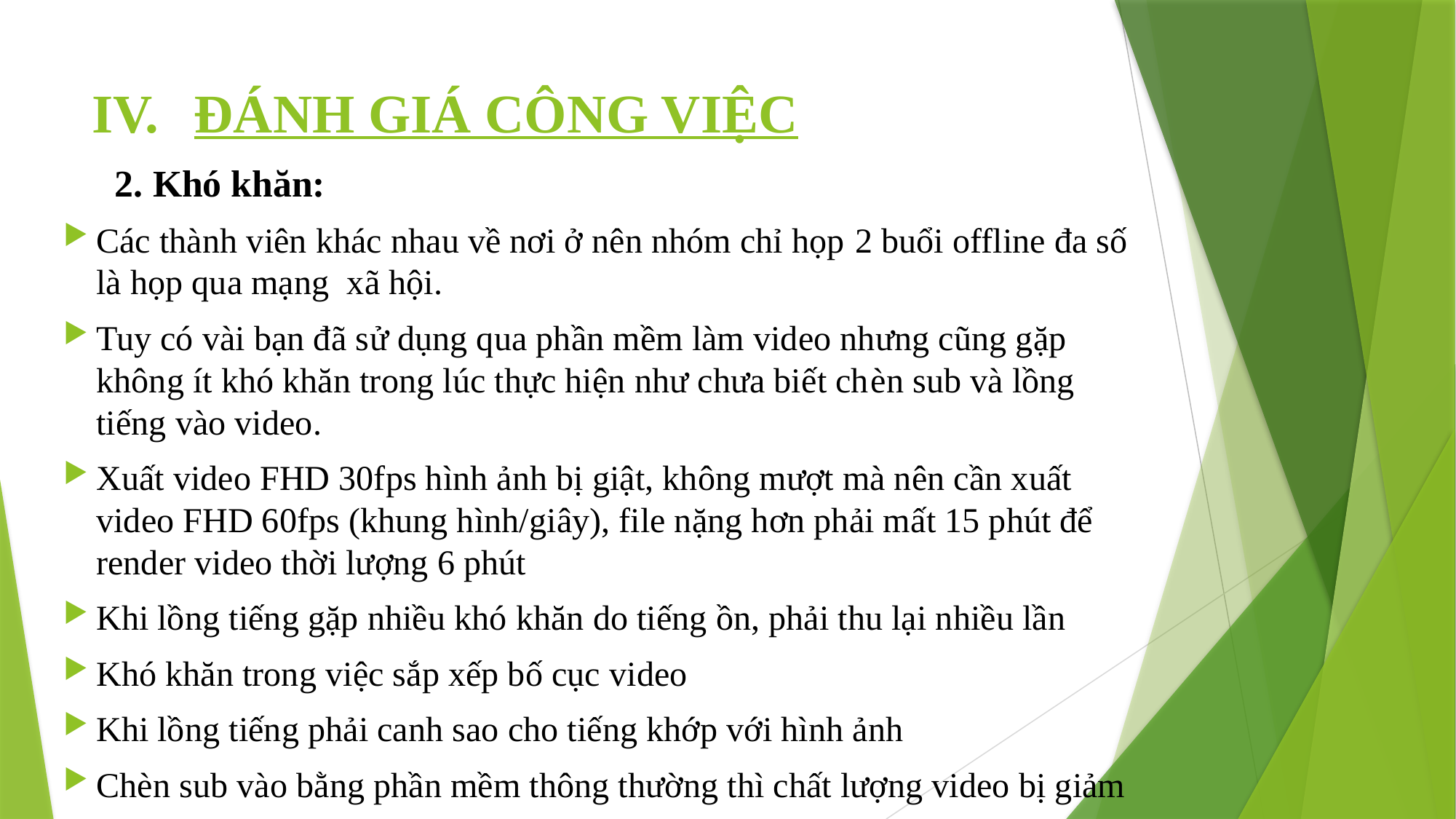

# ĐÁNH GIÁ CÔNG VIỆC
           2. Khó khăn:
Các thành viên khác nhau về nơi ở nên nhóm chỉ họp 2 buổi offline đa số là họp qua mạng  xã hội.
Tuy có vài bạn đã sử dụng qua phần mềm làm video nhưng cũng gặp không ít khó khăn trong lúc thực hiện như chưa biết chèn sub và lồng tiếng vào video.
Xuất video FHD 30fps hình ảnh bị giật, không mượt mà nên cần xuất video FHD 60fps (khung hình/giây), file nặng hơn phải mất 15 phút để render video thời lượng 6 phút
Khi lồng tiếng gặp nhiều khó khăn do tiếng ồn, phải thu lại nhiều lần
Khó khăn trong việc sắp xếp bố cục video
Khi lồng tiếng phải canh sao cho tiếng khớp với hình ảnh
Chèn sub vào bằng phần mềm thông thường thì chất lượng video bị giảm